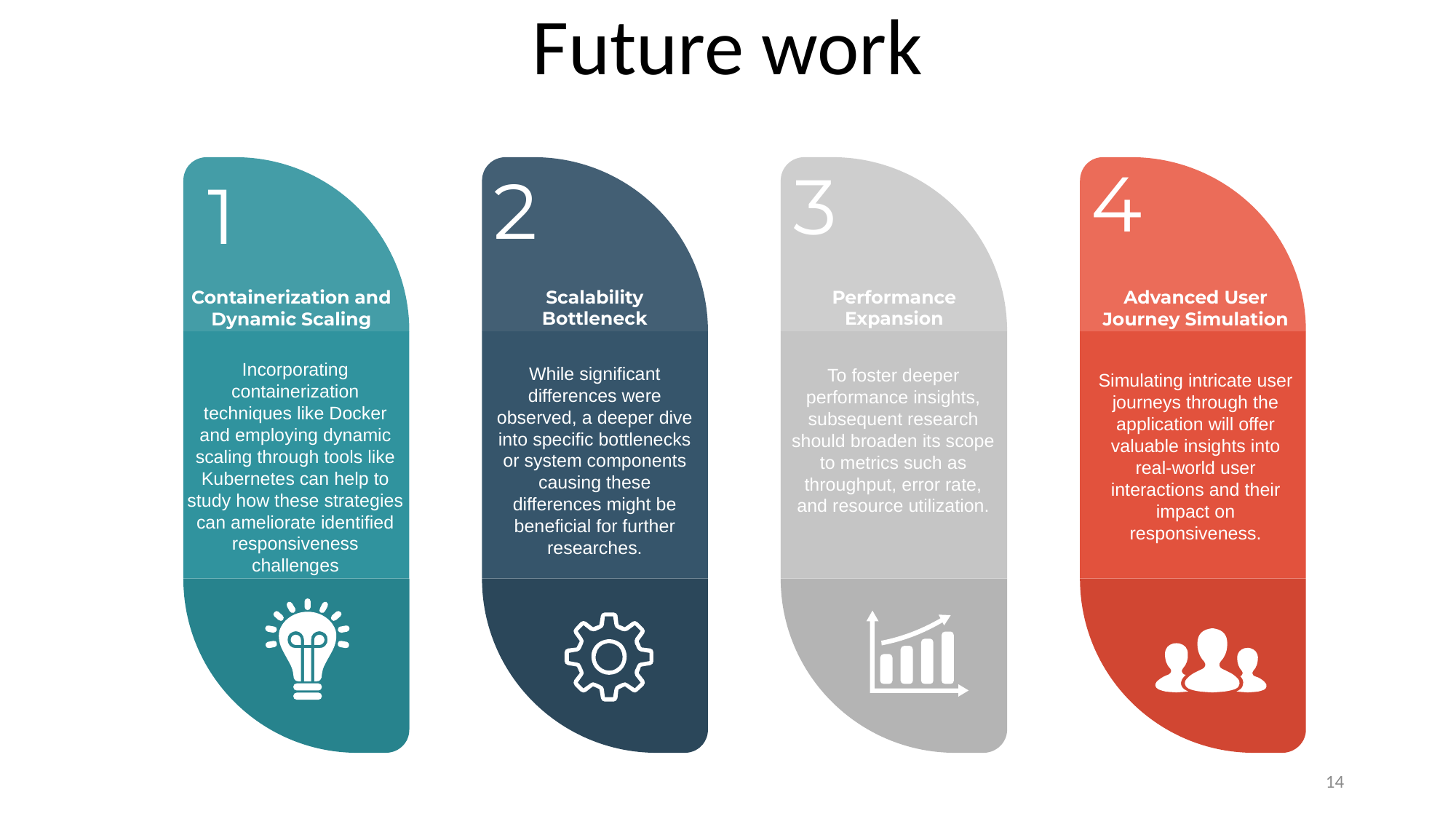

Future work
4

Simulating intricate user journeys through the application will offer valuable insights into real-world user interactions and their impact on responsiveness.

3

Performance Expansion

To foster deeper performance insights, subsequent research should broaden its scope to metrics such as throughput, error rate, and resource utilization.

1
Containerization and Dynamic Scaling

Incorporating containerization techniques like Docker and employing dynamic scaling through tools like Kubernetes can help to study how these strategies can ameliorate identified responsiveness challenges

2
Scalability Bottleneck

While significant differences were observed, a deeper dive into specific bottlenecks or system components causing these differences might be beneficial for further researches.

Advanced User Journey Simulation

14